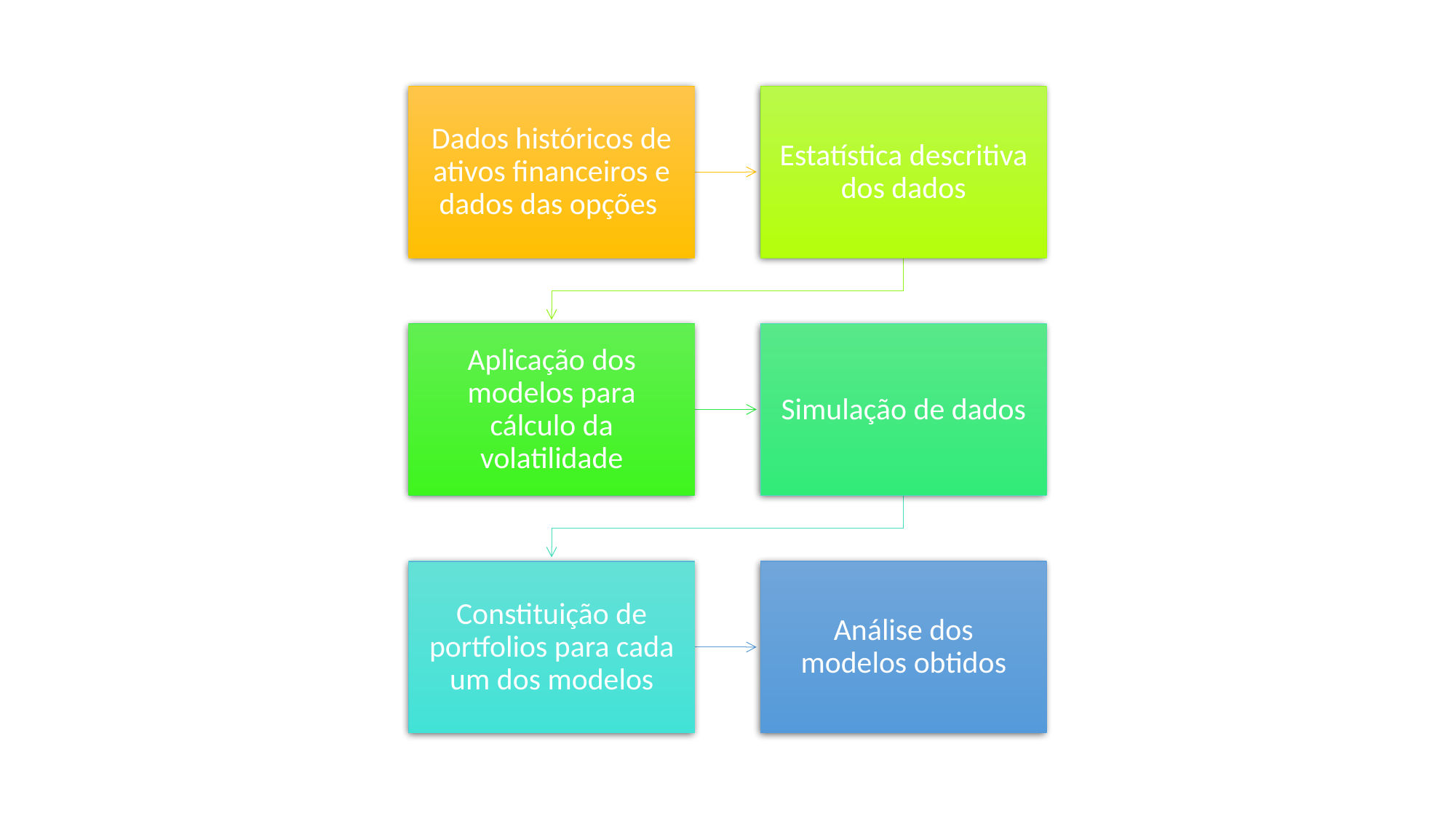

Dados históricos de ativos financeiros e dados das opções

Estatística descritiva dos dados

Aplicação dos modelos para cálculo da volatilidade

Simulação de dados

Constituição de portfolios para cada um dos modelos
Análise dos modelos obtidos